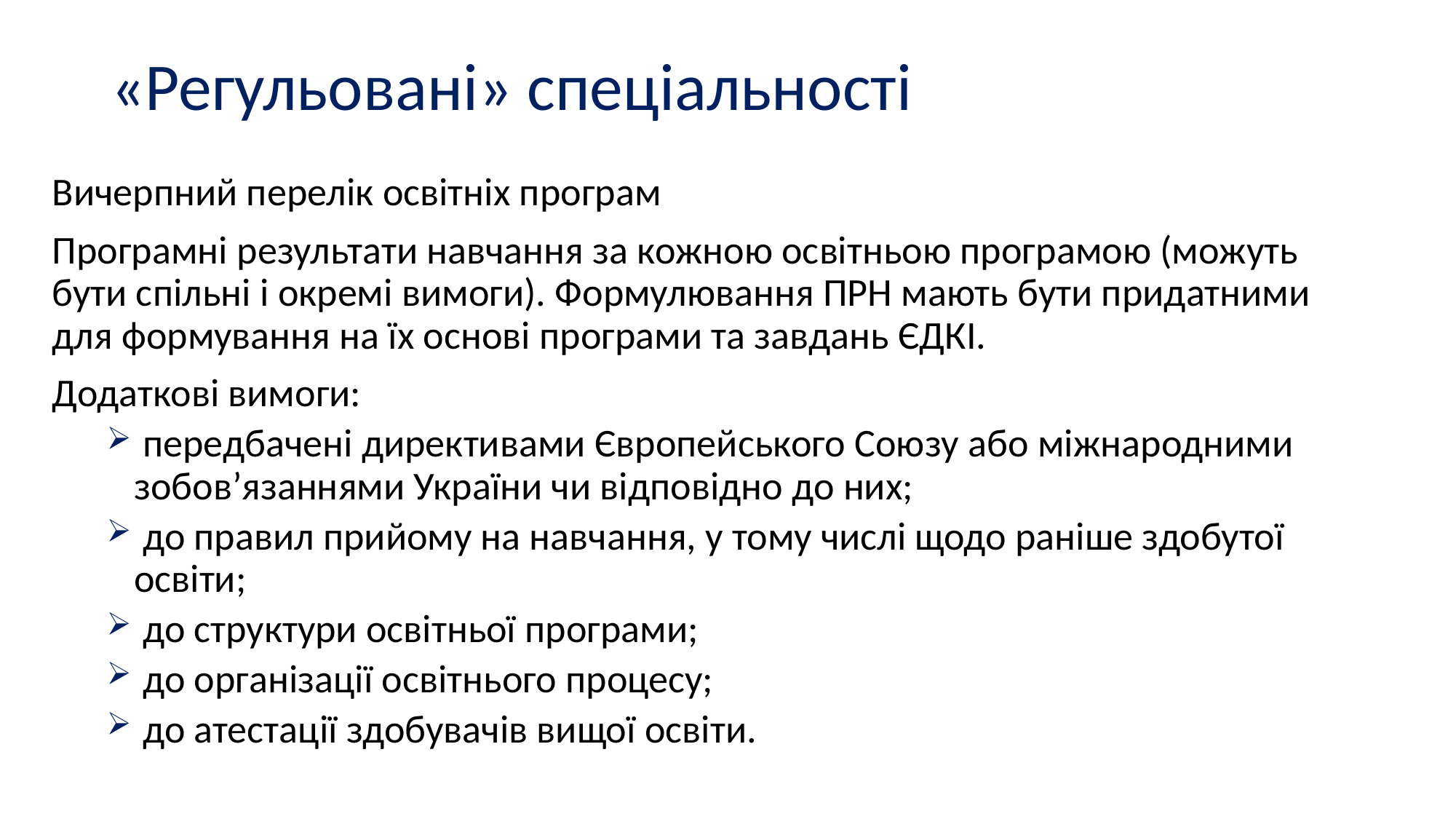

# «Регульовані» спеціальності
Вичерпний перелік освітніх програм
Програмні результати навчання за кожною освітньою програмою (можуть бути спільні і окремі вимоги). Формулювання ПРН мають бути придатними для формування на їх основі програми та завдань ЄДКІ.
Додаткові вимоги:
 передбачені директивами Європейського Союзу або міжнародними зобов’язаннями України чи відповідно до них;
 до правил прийому на навчання, у тому числі щодо раніше здобутої освіти;
 до структури освітньої програми;
 до організації освітнього процесу;
 до атестації здобувачів вищої освіти.